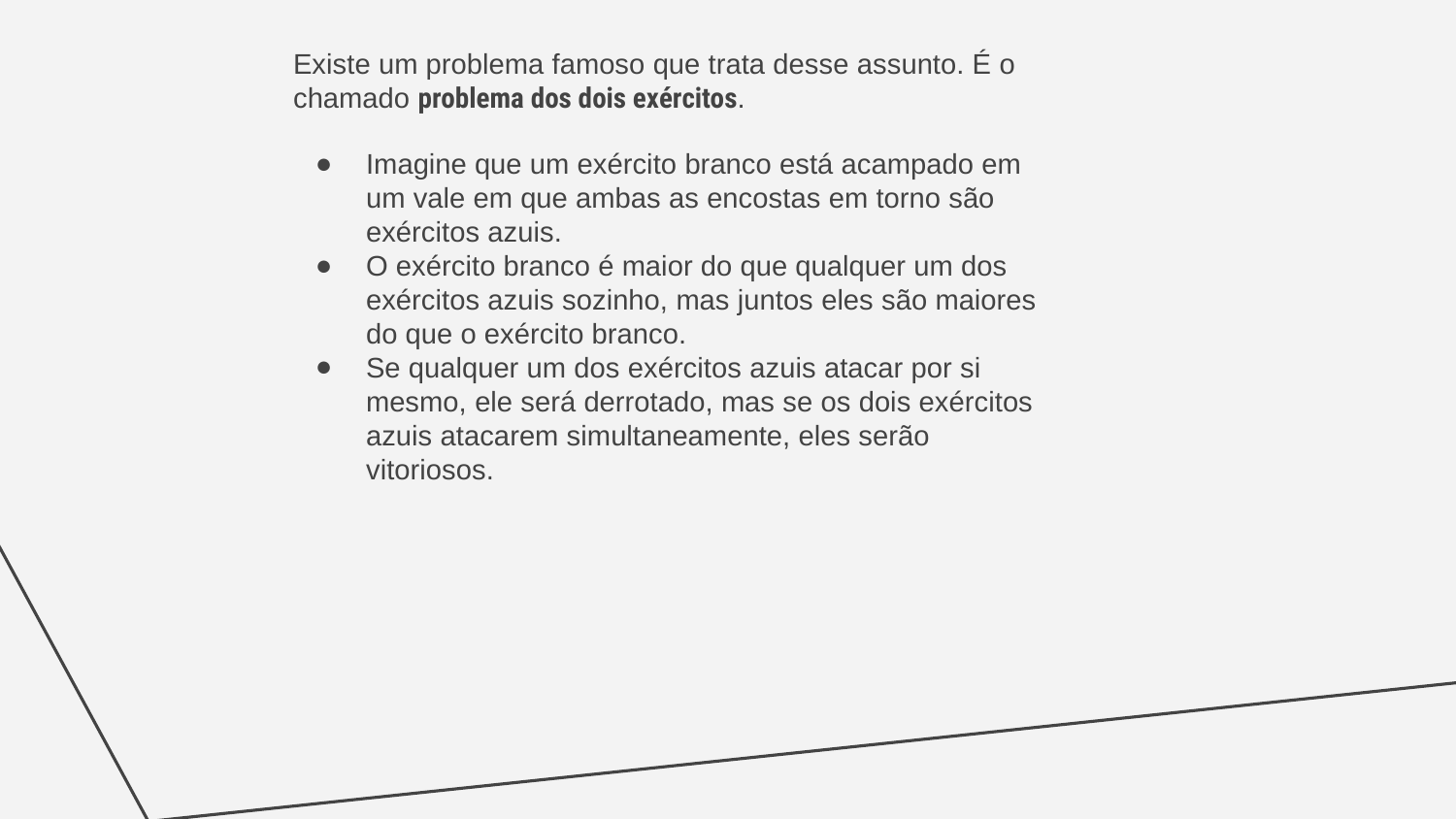

Existe um problema famoso que trata desse assunto. É o chamado problema dos dois exércitos.
Imagine que um exército branco está acampado em um vale em que ambas as encostas em torno são exércitos azuis.
O exército branco é maior do que qualquer um dos exércitos azuis sozinho, mas juntos eles são maiores do que o exército branco.
Se qualquer um dos exércitos azuis atacar por si mesmo, ele será derrotado, mas se os dois exércitos azuis atacarem simultaneamente, eles serão vitoriosos.